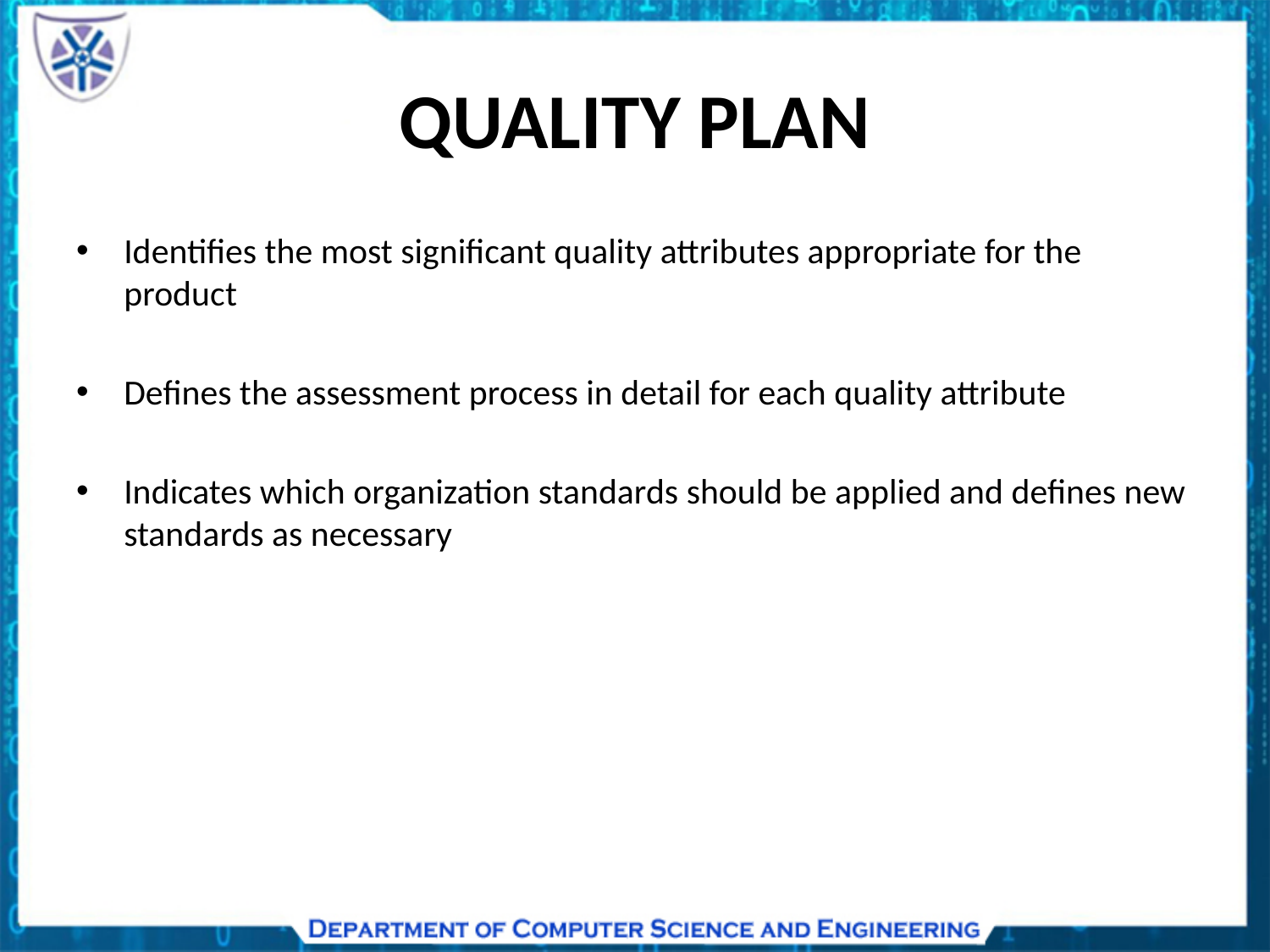

# QUALITY PLAN
Identifies the most significant quality attributes appropriate for the product

Defines the assessment process in detail for each quality attribute

Indicates which organization standards should be applied and defines new standards as necessary